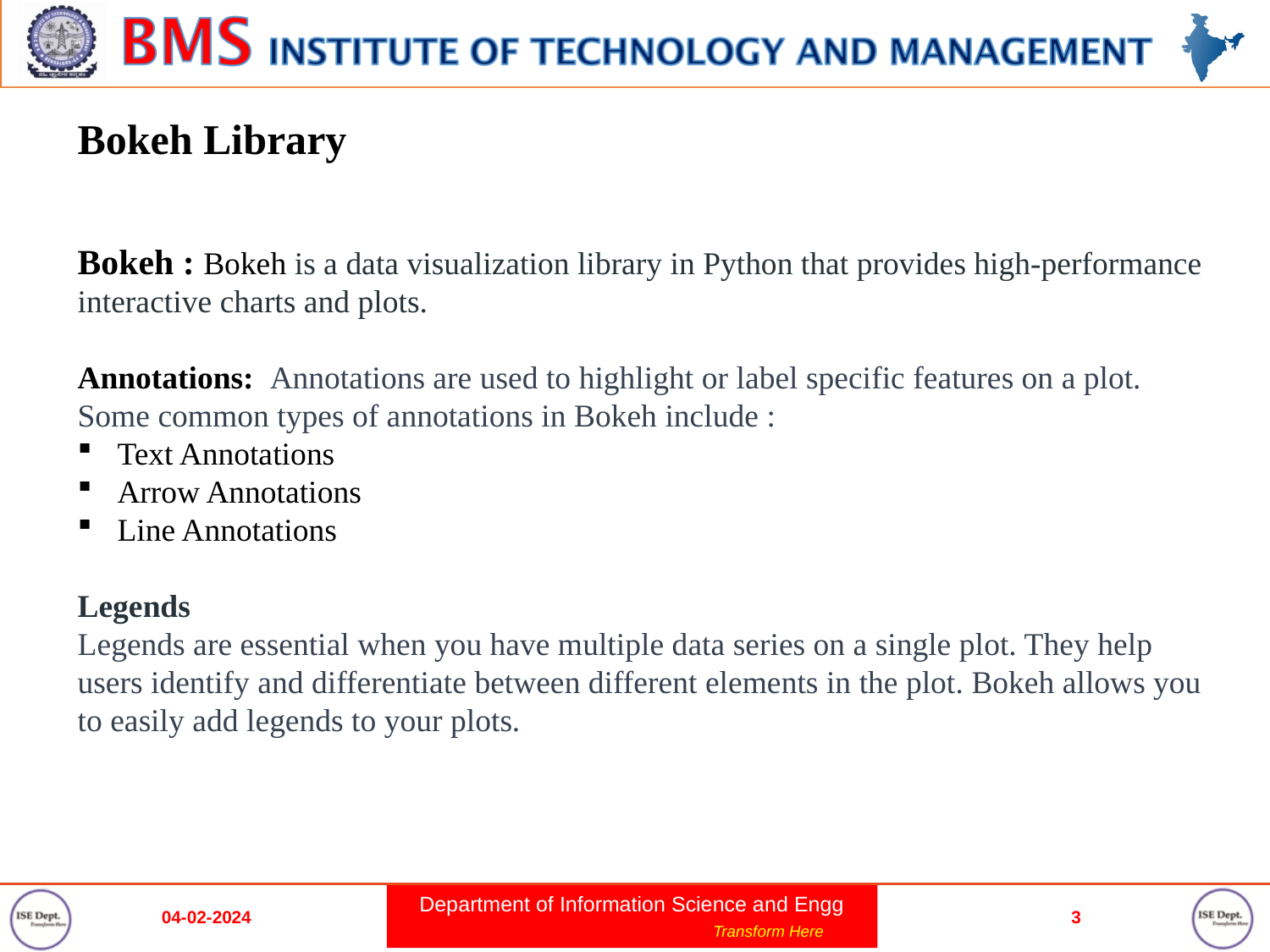

# Bokeh Library
Bokeh : Bokeh is a data visualization library in Python that provides high-performance interactive charts and plots.

Annotations:  Annotations are used to highlight or label specific features on a plot. Some common types of annotations in Bokeh include :
Text Annotations
Arrow Annotations
Line Annotations

Legends
Legends are essential when you have multiple data series on a single plot. They help users identify and differentiate between different elements in the plot. Bokeh allows you to easily add legends to your plots.

04-02-2024
3